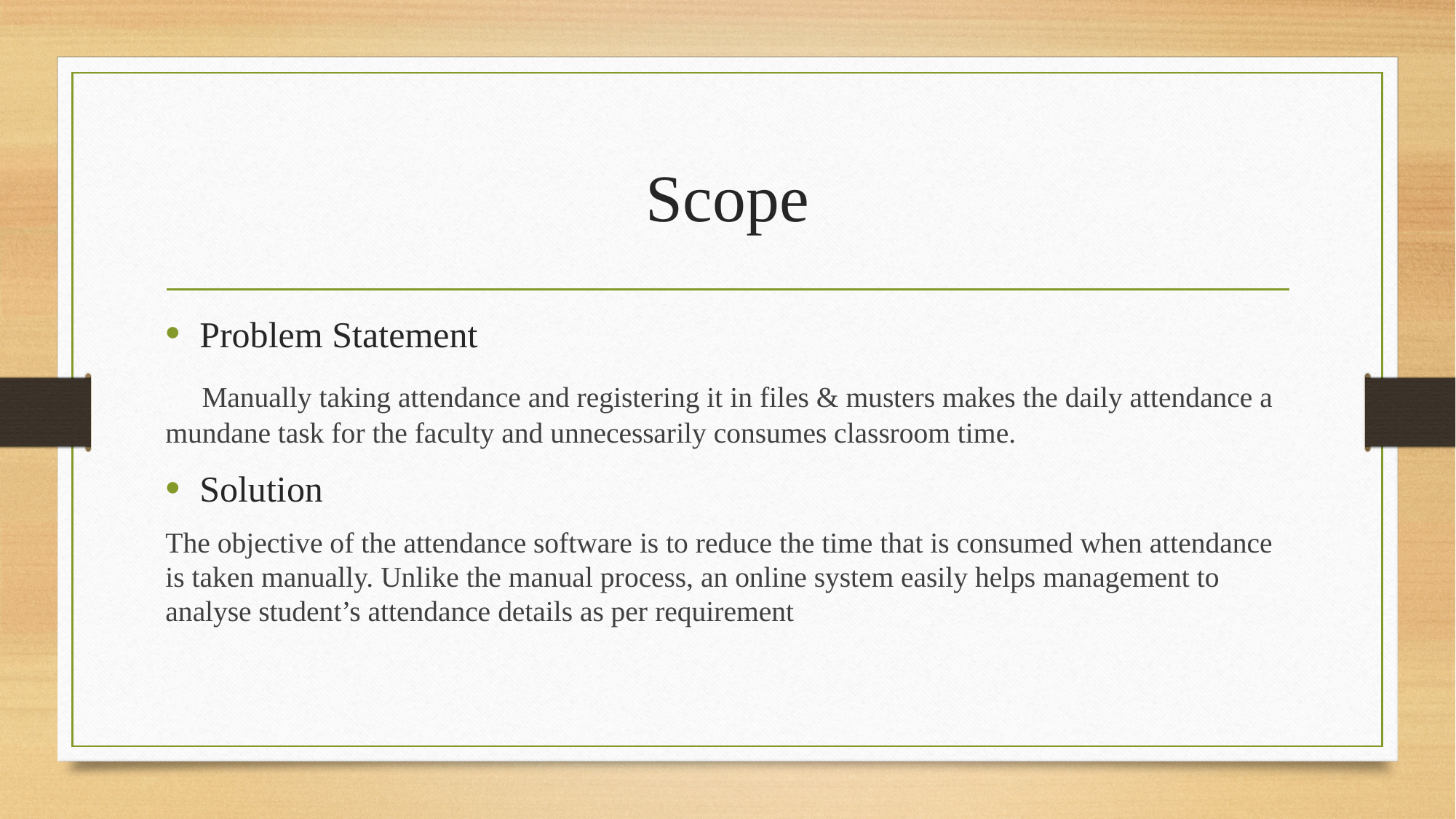

# Scope
Problem Statement
    Manually taking attendance and registering it in files & musters makes the daily attendance a mundane task for the faculty and unnecessarily consumes classroom time.
Solution
The objective of the attendance software is to reduce the time that is consumed when attendance is taken manually. Unlike the manual process, an online system easily helps management to analyse student’s attendance details as per requirement